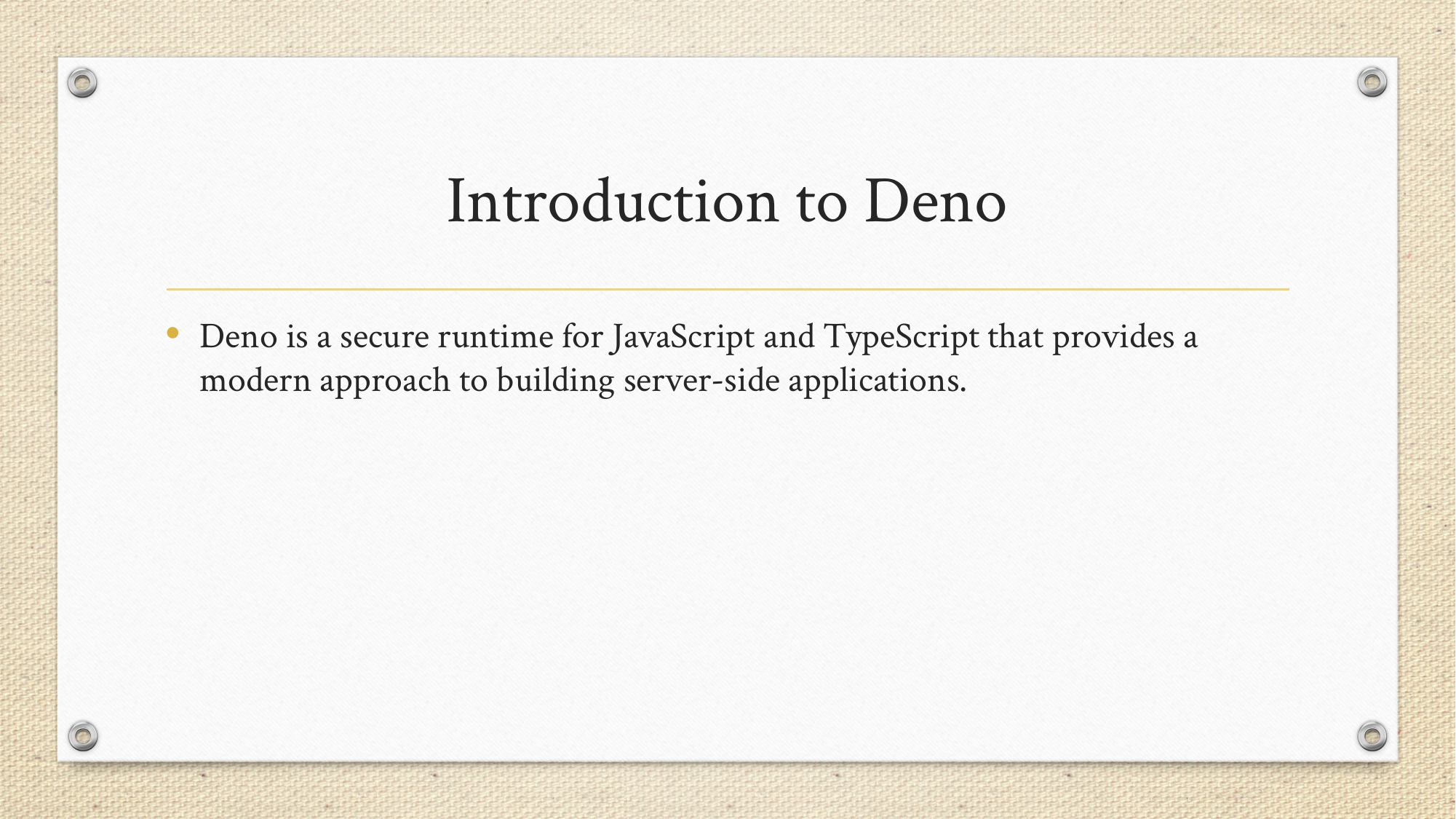

# Introduction to Deno
Deno is a secure runtime for JavaScript and TypeScript that provides a modern approach to building server-side applications.